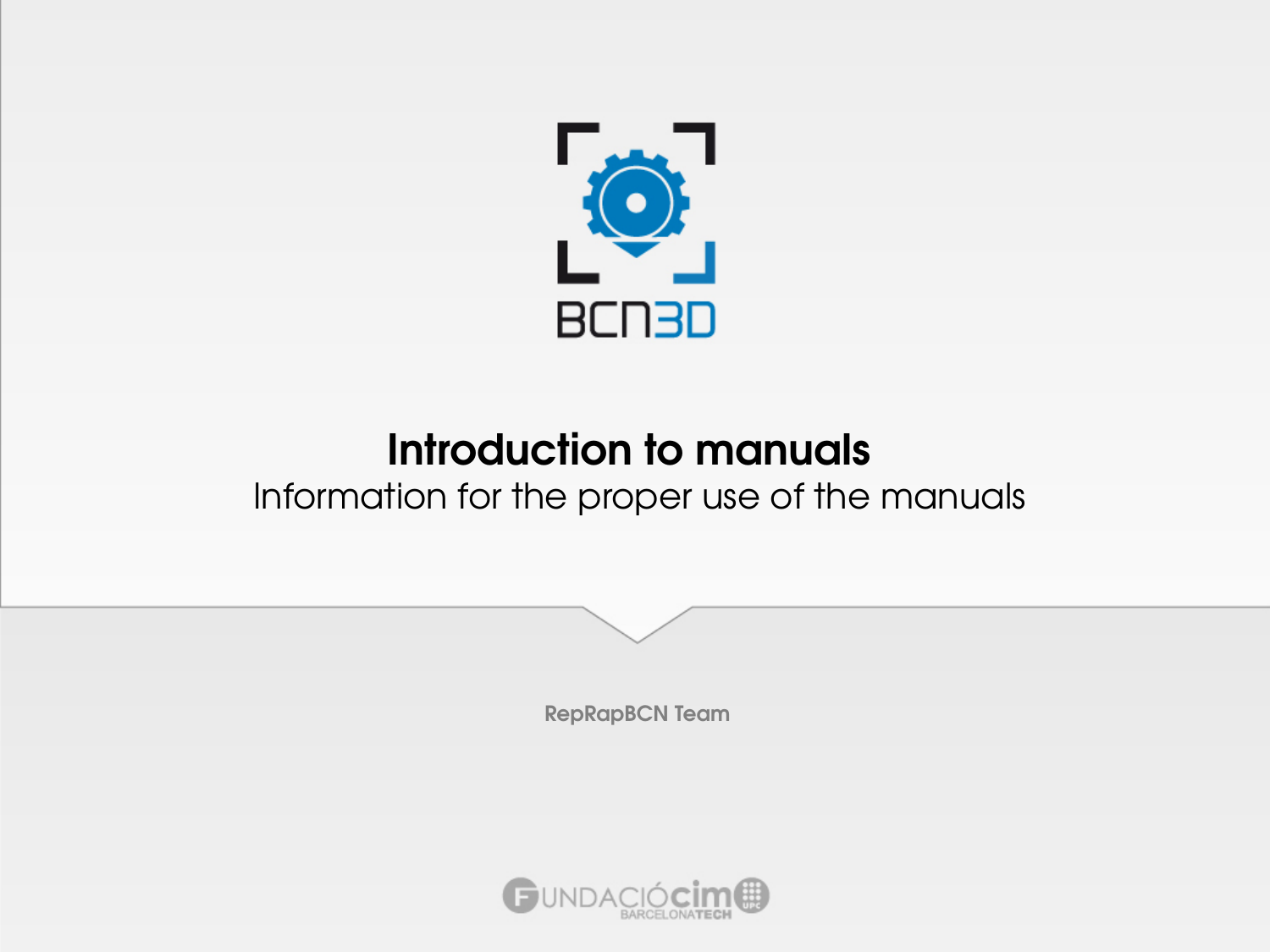

# Introduction to manuals Information for the proper use of the manuals
RepRapBCN Team